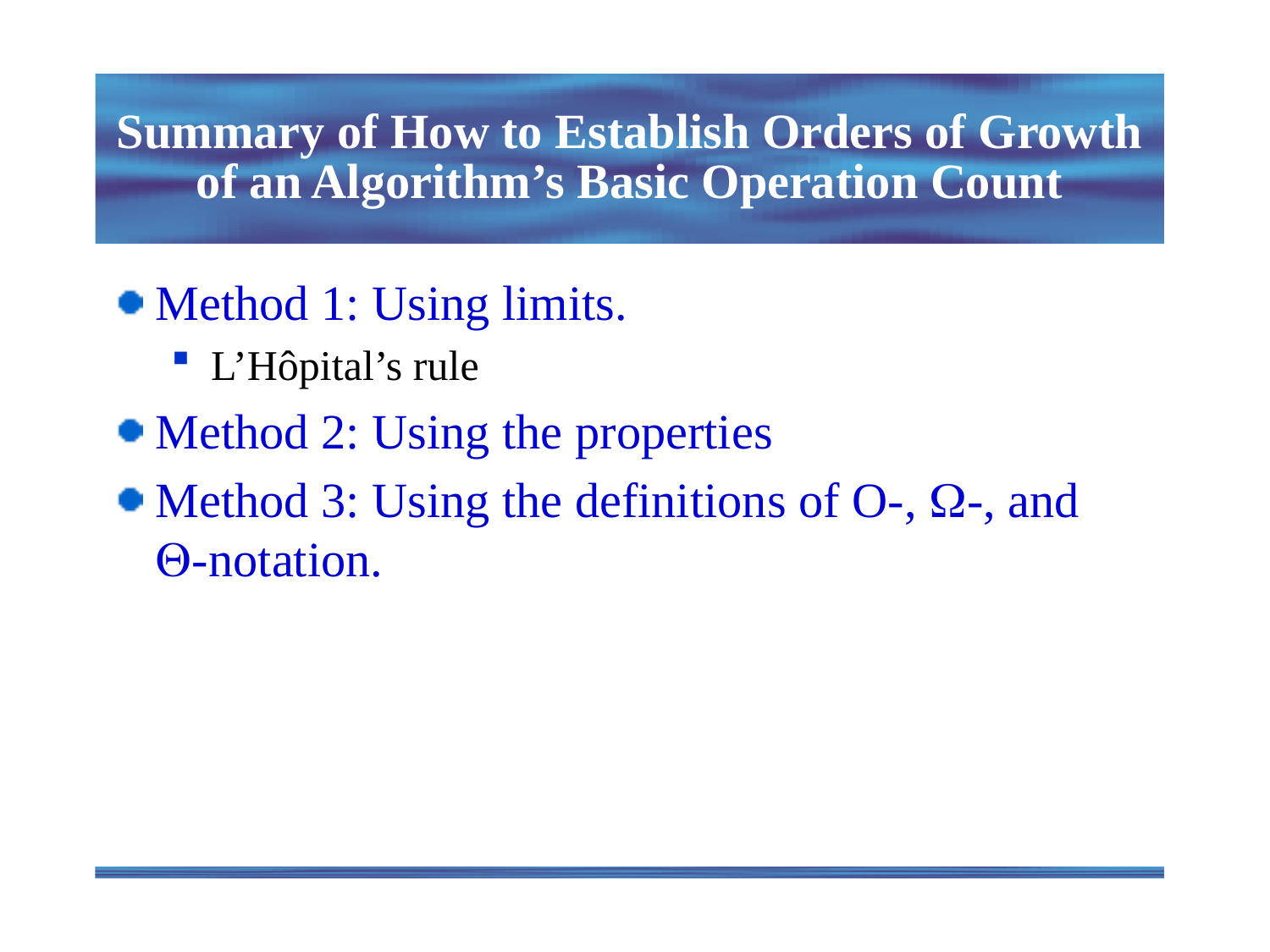

# Summary of How to Establish Orders of Growth of an Algorithm’s Basic Operation Count
Method 1: Using limits.
L’Hôpital’s rule
Method 2: Using the properties
Method 3: Using the definitions of O-, Ω-, and Θ-notation.